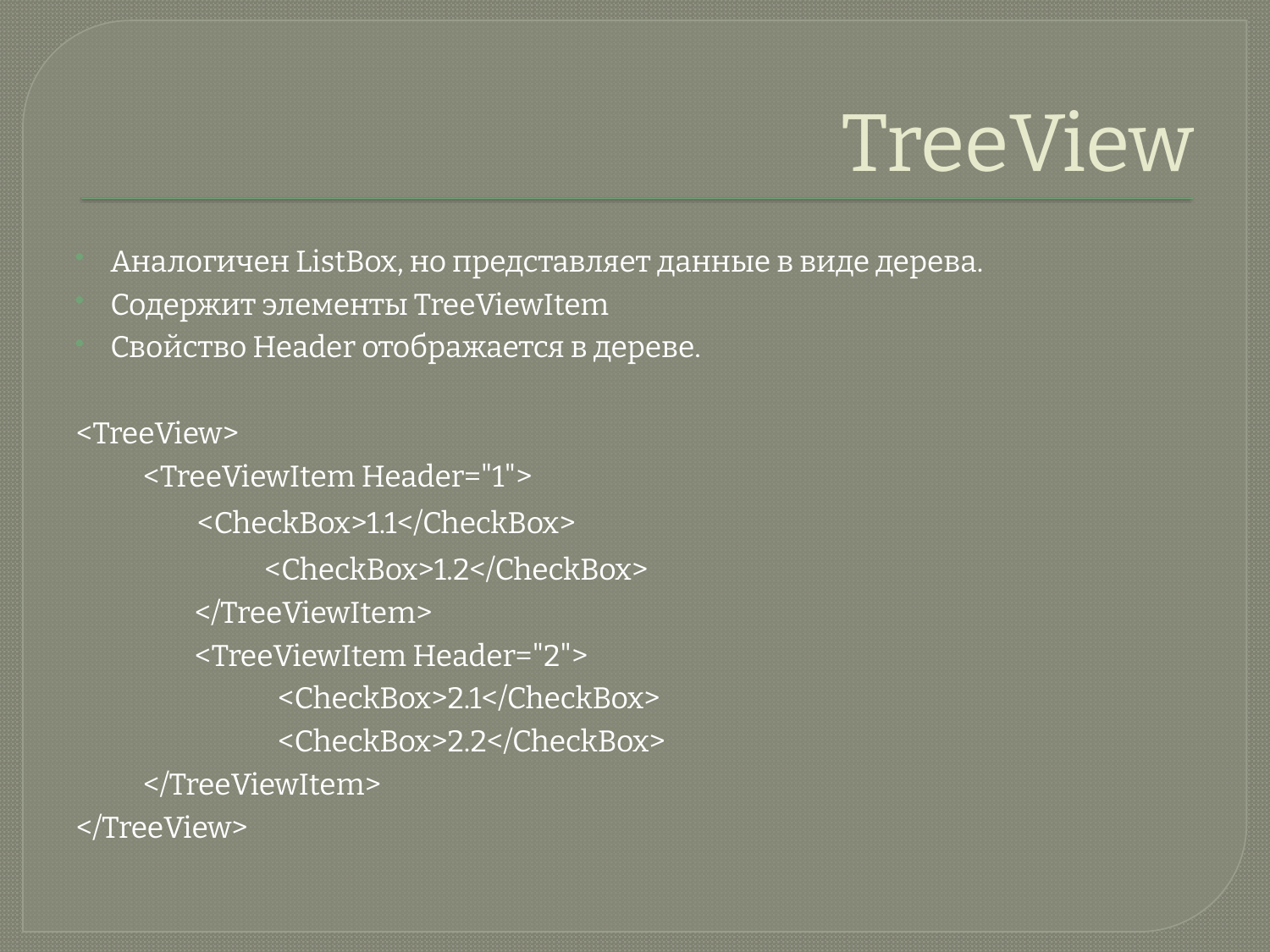

# TreeView
Аналогичен ListBox, но представляет данные в виде дерева.
Содержит элементы TreeViewItem
Свойство Header отображается в дереве.

<TreeView>
	<TreeViewItem Header="1">
          		<CheckBox>1.1</CheckBox>
               		<CheckBox>1.2</CheckBox>
                    </TreeViewItem>
                    <TreeViewItem Header="2">
	                	<CheckBox>2.1</CheckBox>
	                	<CheckBox>2.2</CheckBox>
	</TreeViewItem>
</TreeView>